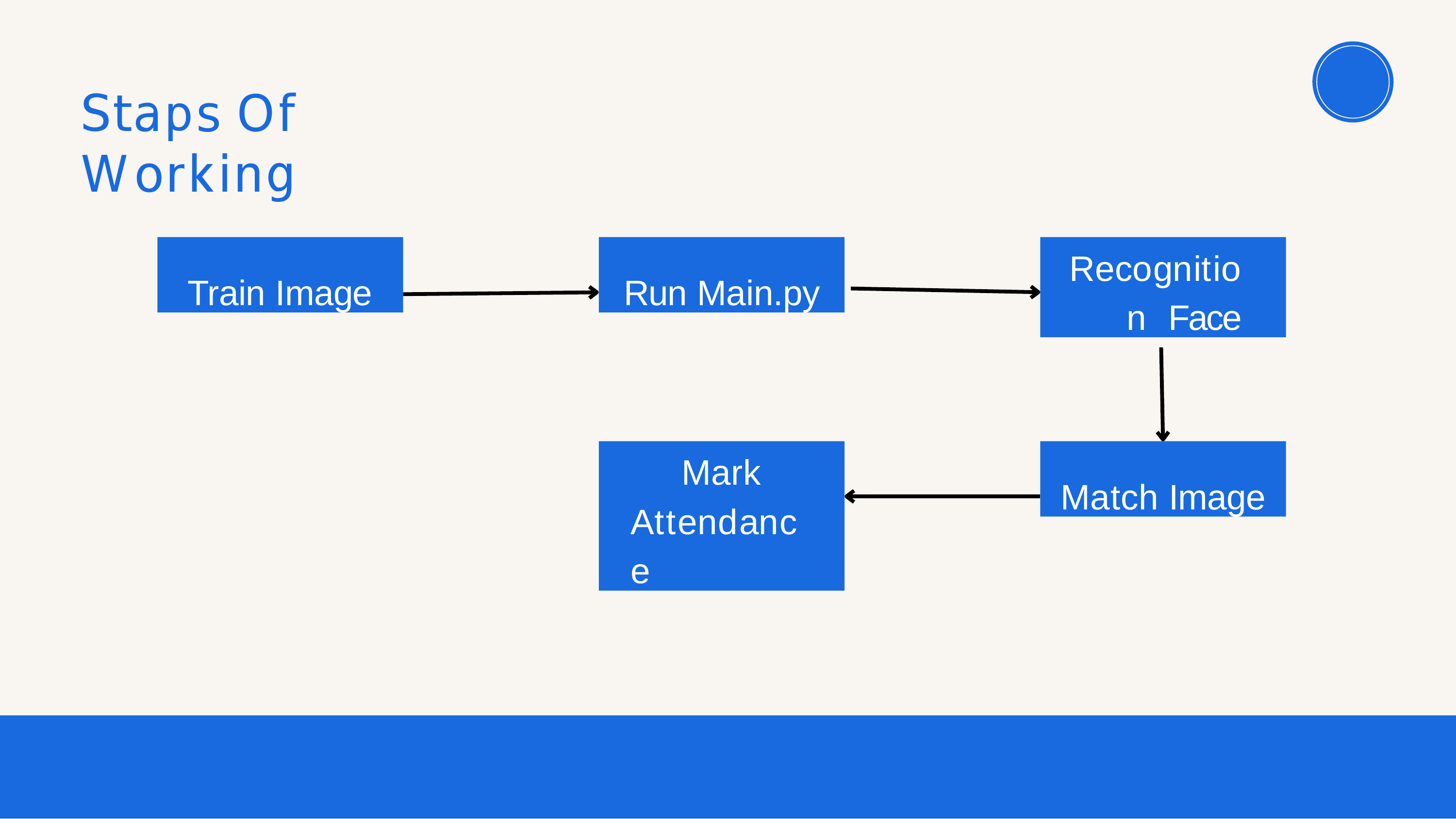

# Staps Of Working
Train Image
Run Main.py
Recognition  Face

Mark  Attendance
Match Image